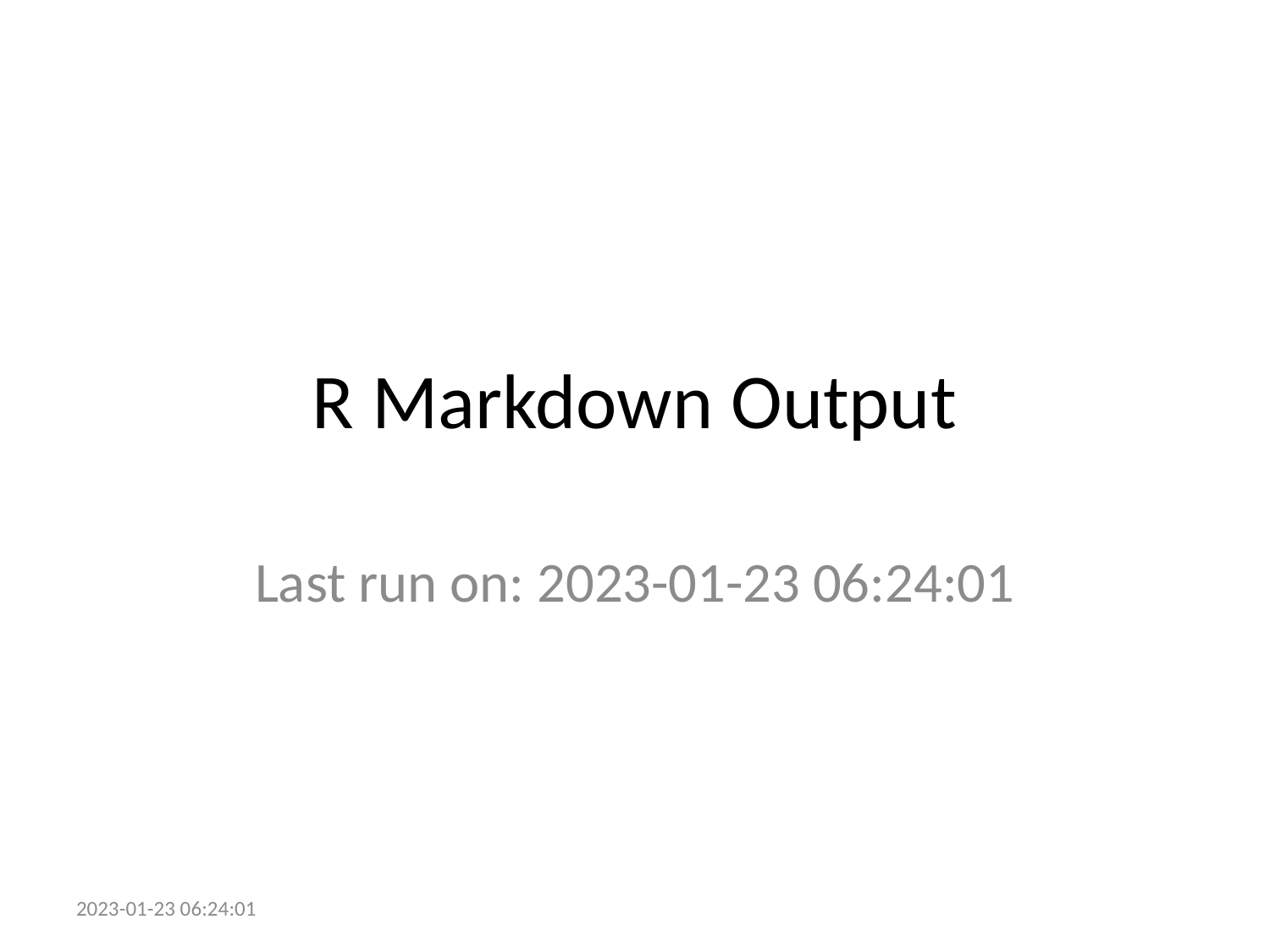

# R Markdown Output
Last run on: 2023-01-23 06:24:01
2023-01-23 06:24:01